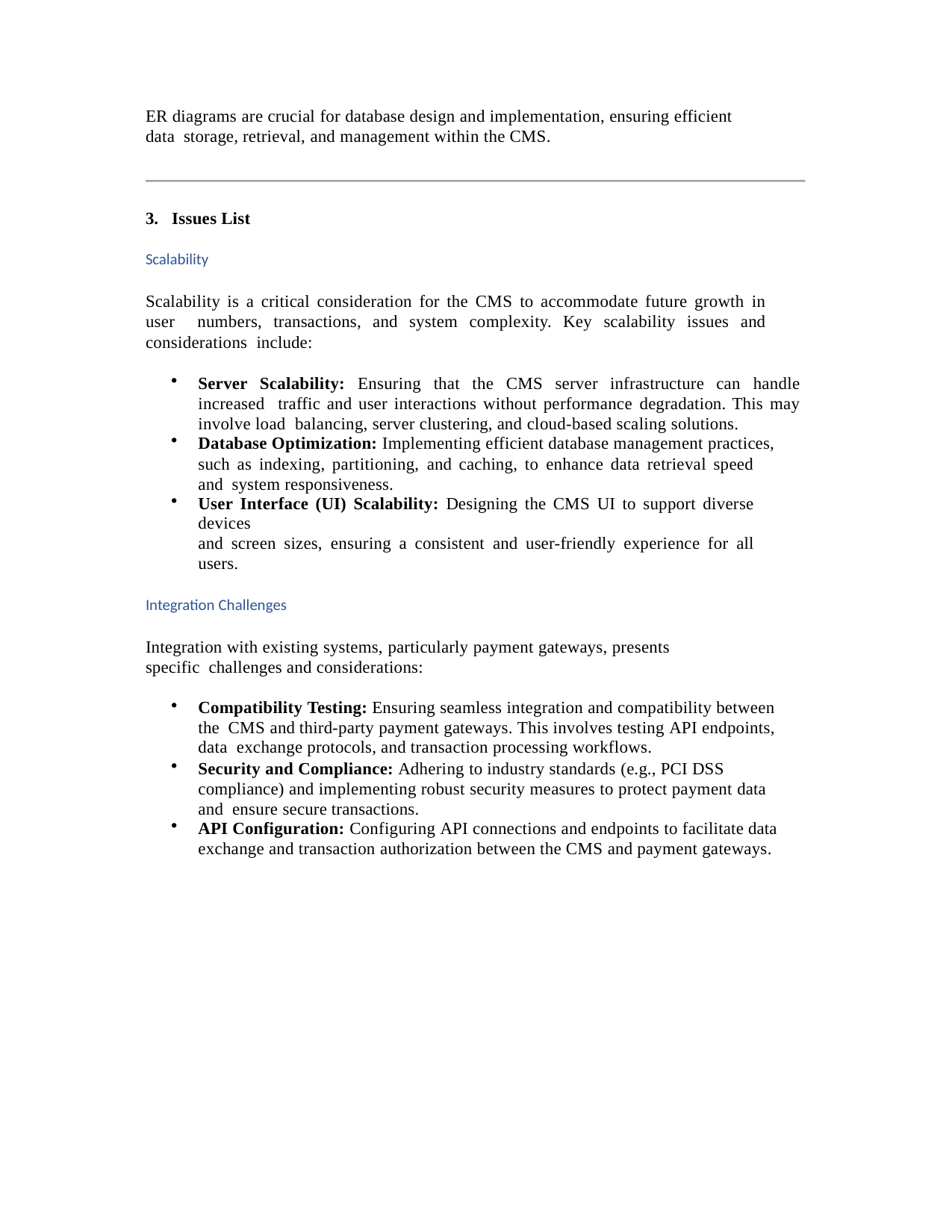

ER diagrams are crucial for database design and implementation, ensuring efficient data  storage, retrieval, and management within the CMS.

Issues List

Scalability

Scalability is a critical consideration for the CMS to accommodate future growth in user  numbers, transactions, and system complexity. Key scalability issues and considerations  include:

Server Scalability: Ensuring that the CMS server infrastructure can handle increased  traffic and user interactions without performance degradation. This may involve load  balancing, server clustering, and cloud-based scaling solutions.
Database Optimization: Implementing efficient database management practices,
such as indexing, partitioning, and caching, to enhance data retrieval speed and  system responsiveness.
User Interface (UI) Scalability: Designing the CMS UI to support diverse devices
and screen sizes, ensuring a consistent and user-friendly experience for all users.

Integration Challenges

Integration with existing systems, particularly payment gateways, presents specific  challenges and considerations:

Compatibility Testing: Ensuring seamless integration and compatibility between the  CMS and third-party payment gateways. This involves testing API endpoints, data  exchange protocols, and transaction processing workflows.
Security and Compliance: Adhering to industry standards (e.g., PCI DSS  compliance) and implementing robust security measures to protect payment data and  ensure secure transactions.
API Configuration: Configuring API connections and endpoints to facilitate data
exchange and transaction authorization between the CMS and payment gateways.